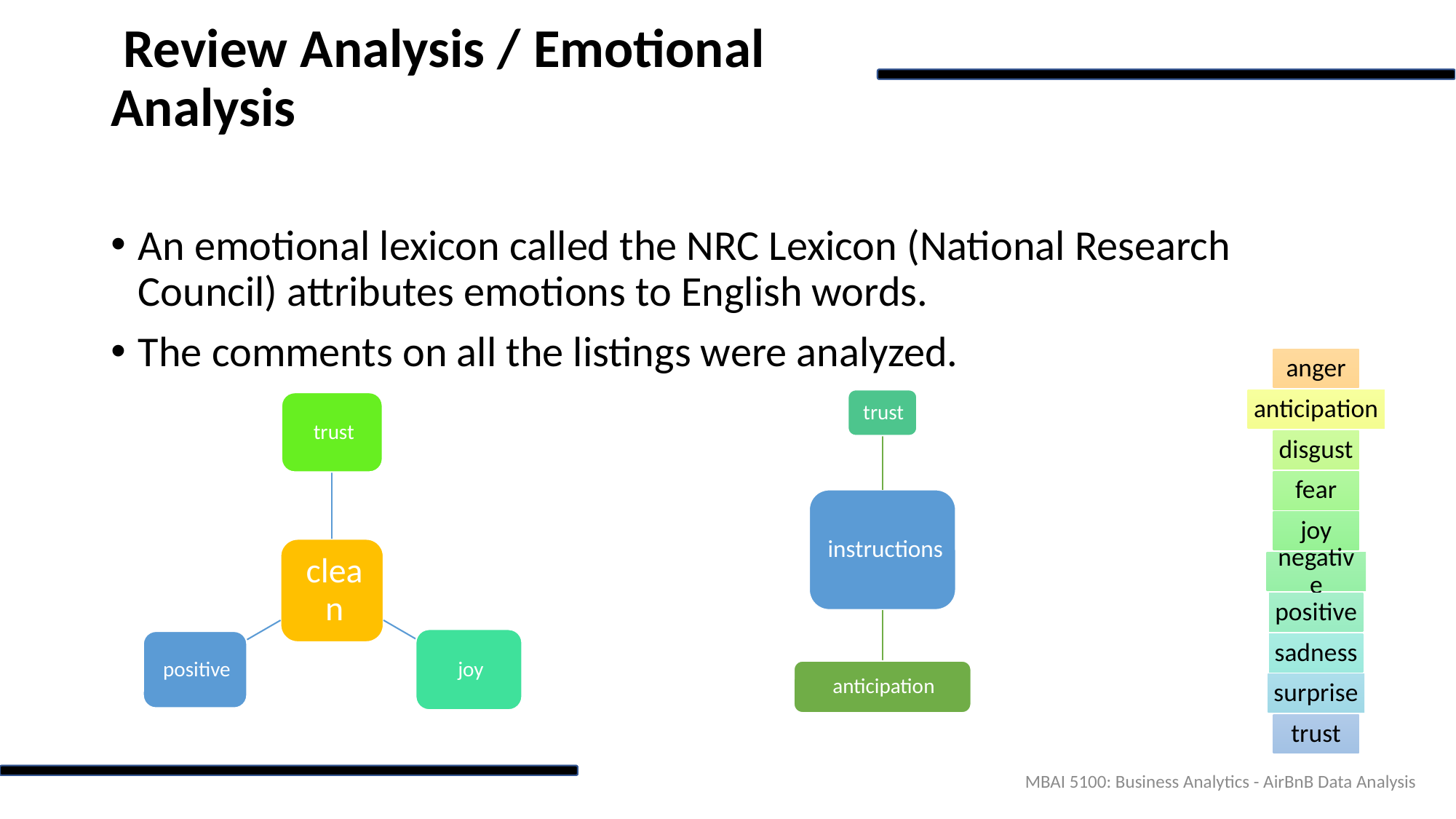

Review Analysis / Emotional Analysis

An emotional lexicon called the NRC Lexicon (National Research Council) attributes emotions to English words.
The comments on all the listings were analyzed.

anger
anticipation
disgust
fear
joy
negative
positive
sadness
surprise
trust
clean
trust
joy
positive
instructions
trust
anticipation
MBAI 5100: Business Analytics - AirBnB Data Analysis